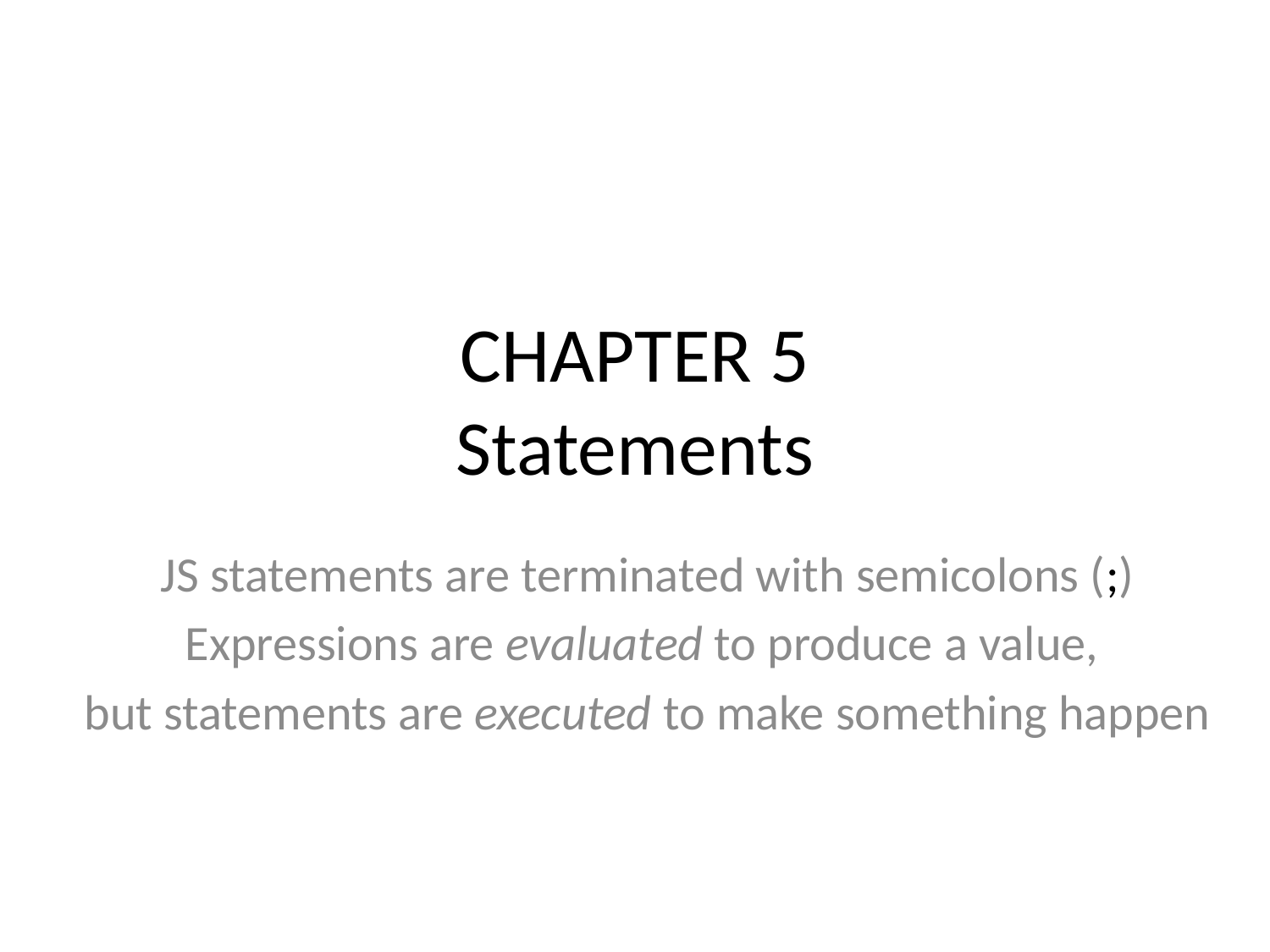

# CHAPTER 5 Statements
JS statements are terminated with semicolons (;)
Expressions are evaluated to produce a value,
but statements are executed to make something happen